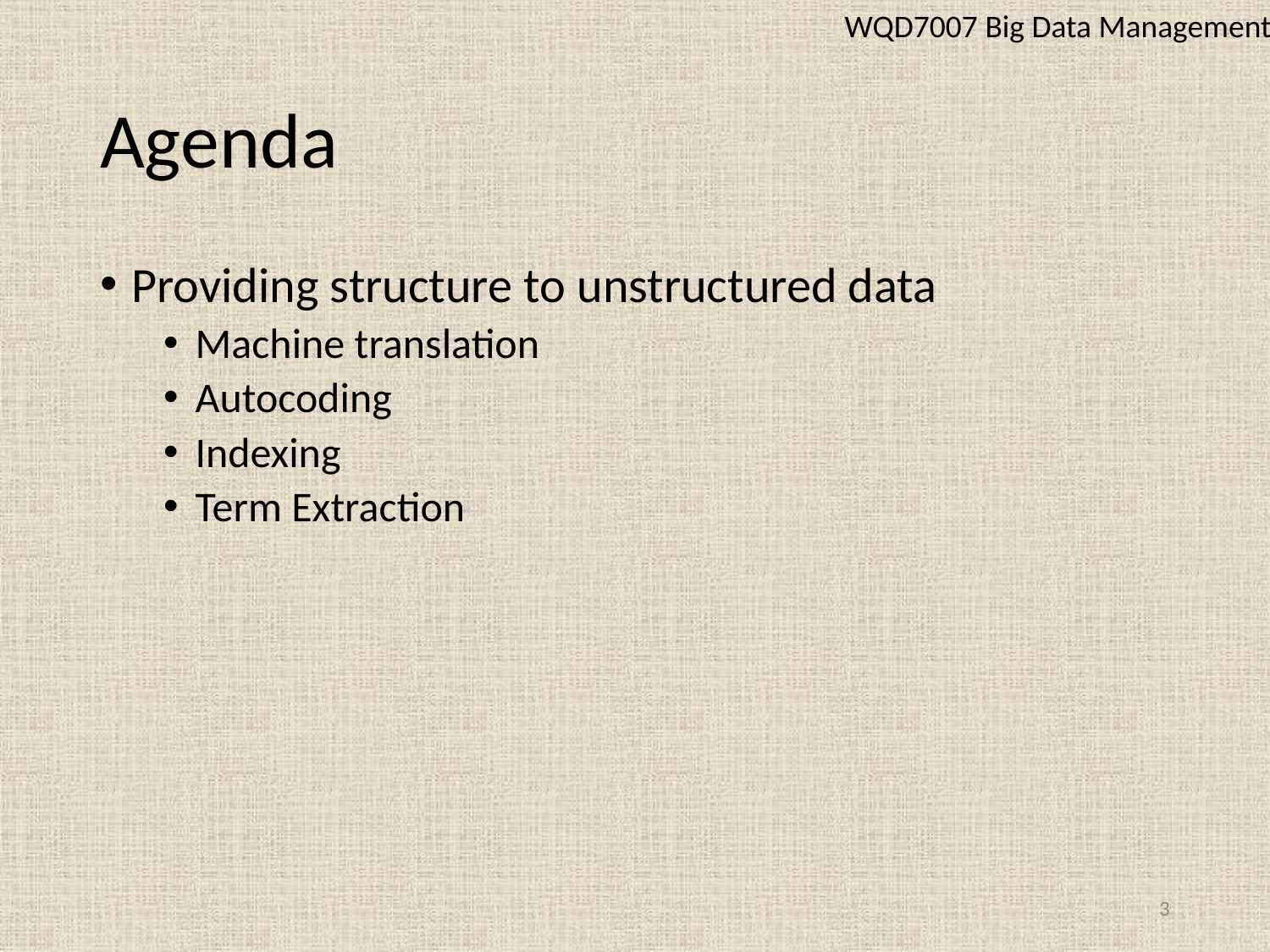

WQD7007 Big Data Management
# Agenda
Providing structure to unstructured data
Machine translation
Autocoding
Indexing
Term Extraction
3